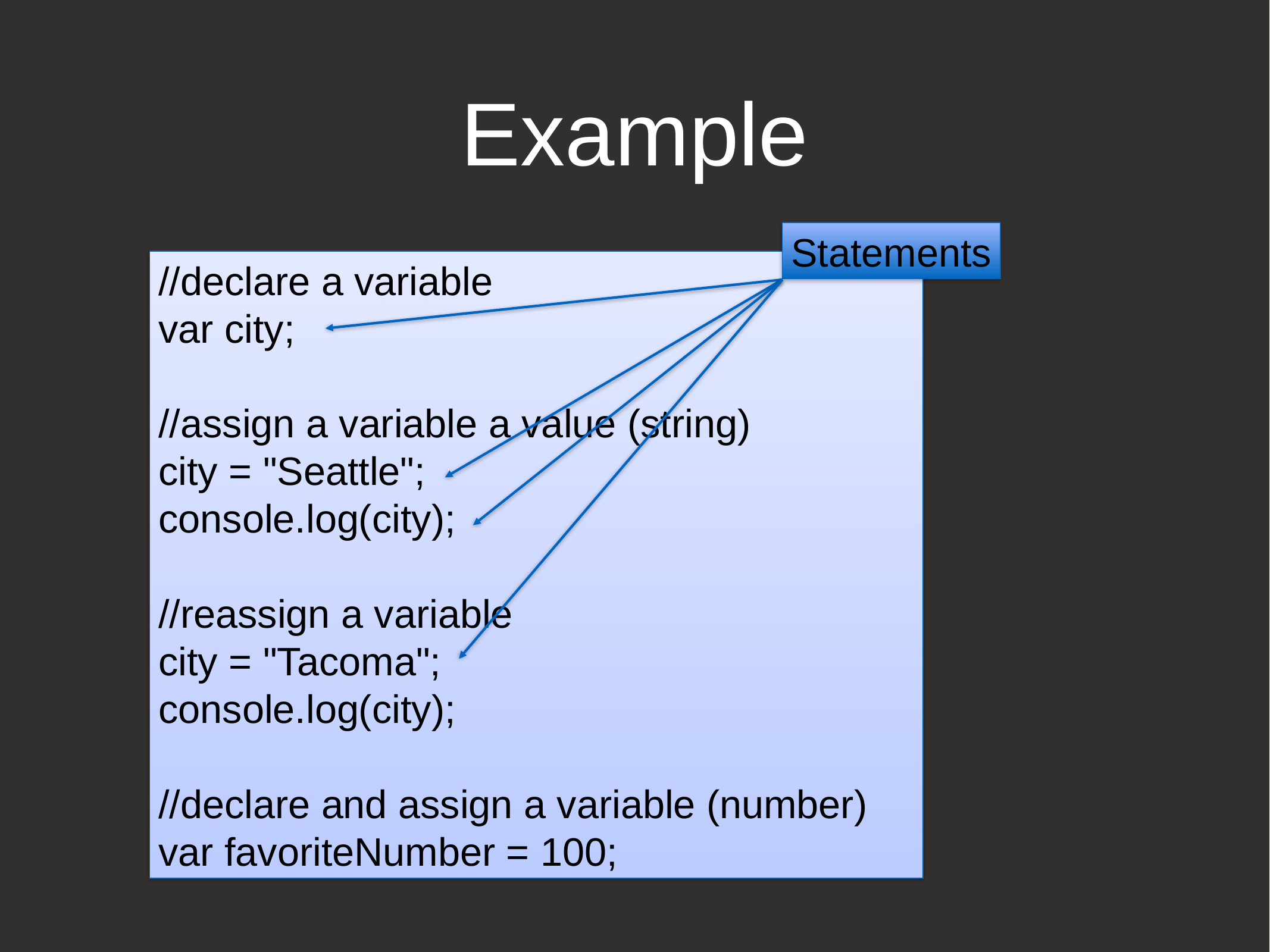

# Example
Statements
//declare a variable
var city;
//assign a variable a value (string)
city = "Seattle";
console.log(city);
//reassign a variable
city = "Tacoma";
console.log(city);
//declare and assign a variable (number)
var favoriteNumber = 100;